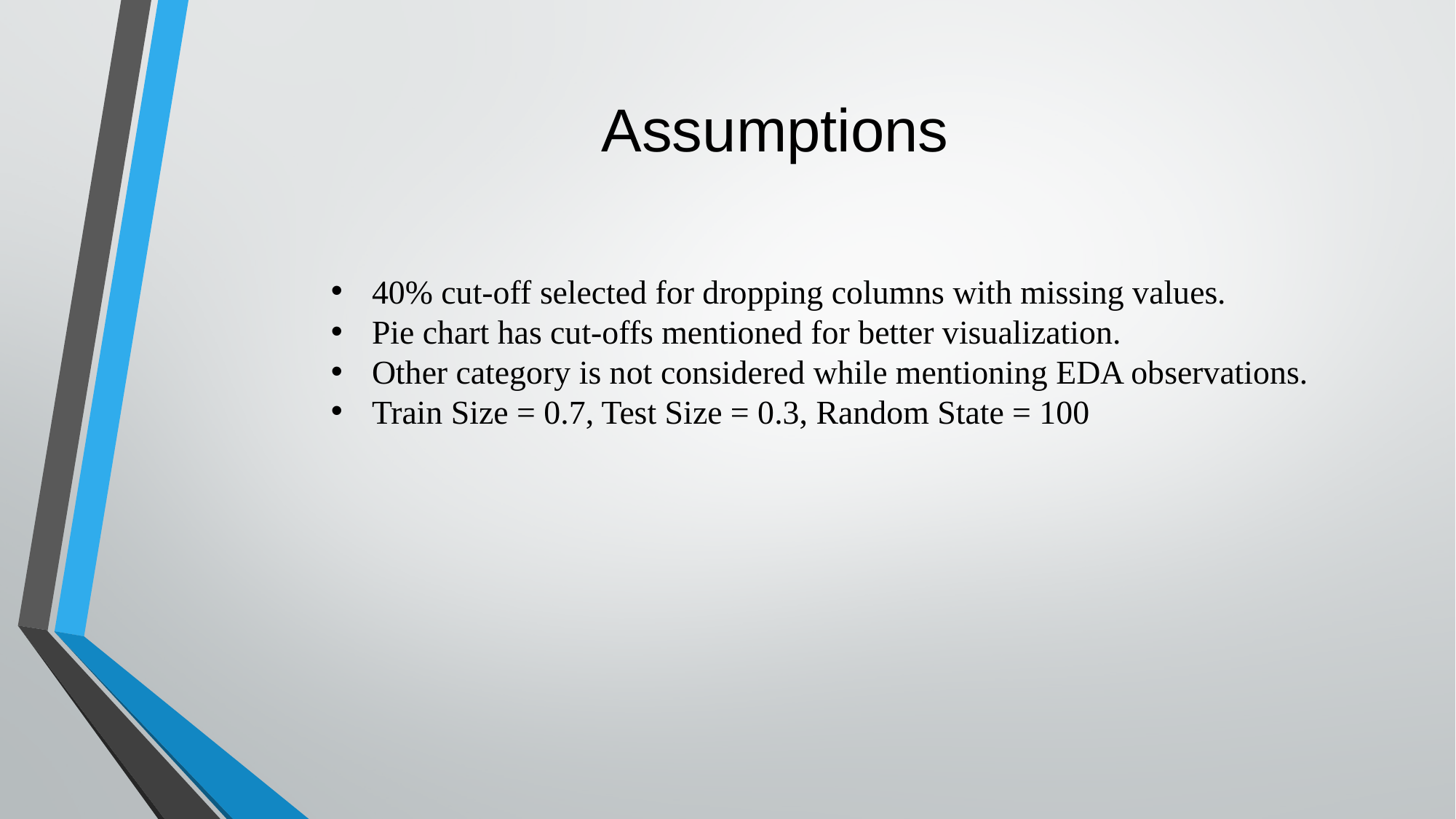

# Assumptions
40% cut-off selected for dropping columns with missing values.
Pie chart has cut-offs mentioned for better visualization.
Other category is not considered while mentioning EDA observations.
Train Size = 0.7, Test Size = 0.3, Random State = 100